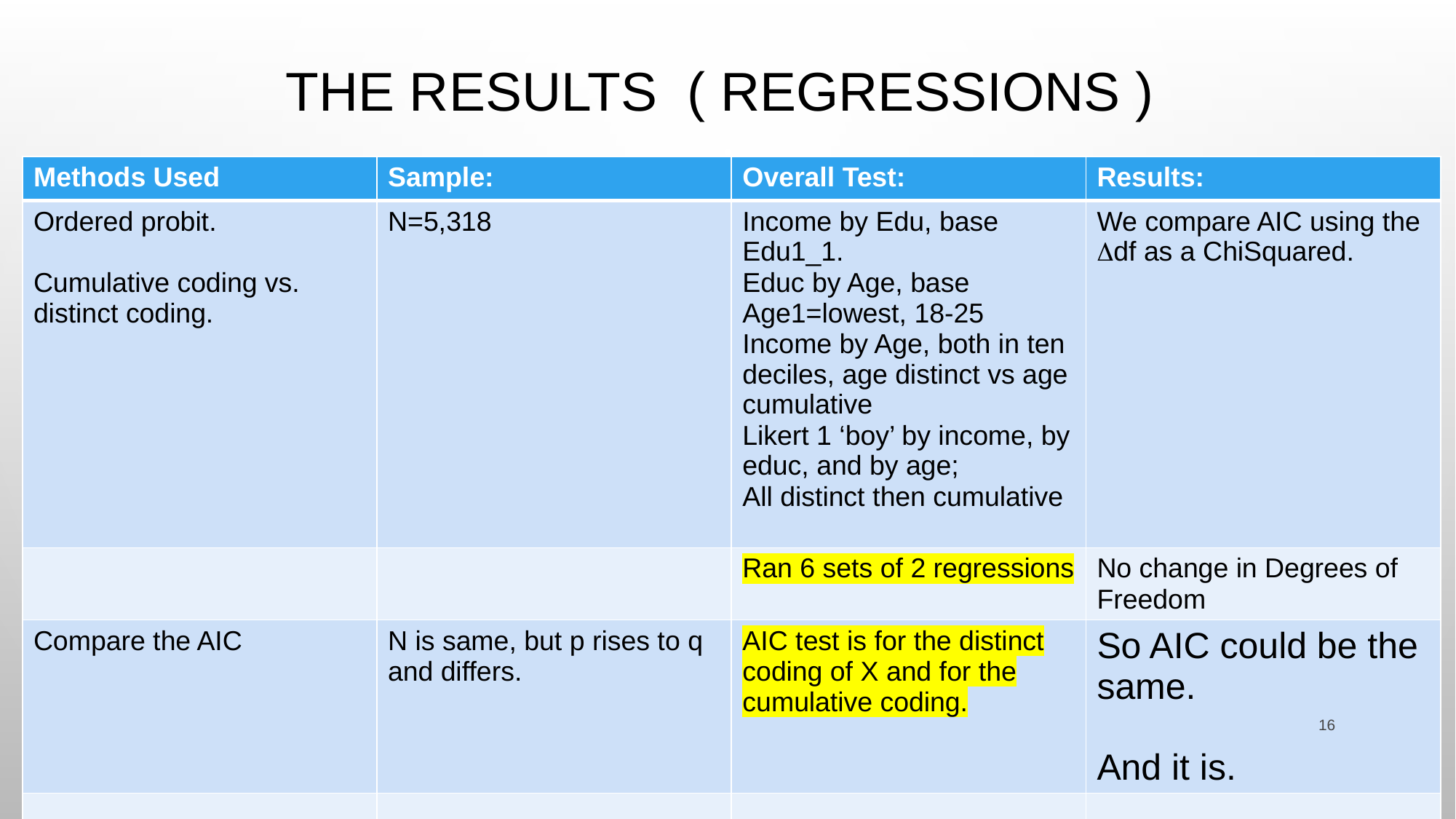

# The results  ( regressions )
| Methods Used | Sample: | Overall Test: | Results: |
| --- | --- | --- | --- |
| Ordered probit. Cumulative coding vs. distinct coding. | N=5,318 | Income by Edu, base Edu1\_1. Educ by Age, base Age1=lowest, 18-25 Income by Age, both in ten deciles, age distinct vs age cumulative Likert 1 ‘boy’ by income, by educ, and by age; All distinct then cumulative | We compare AIC using the Δdf as a ChiSquared. |
|  |  | Ran 6 sets of 2 regressions | No change in Degrees of Freedom |
| Compare the AIC | N is same, but p rises to q and differs. | AIC test is for the distinct coding of X and for the cumulative coding. | So AIC could be the same. And it is. |
|  |  |  |  |
16